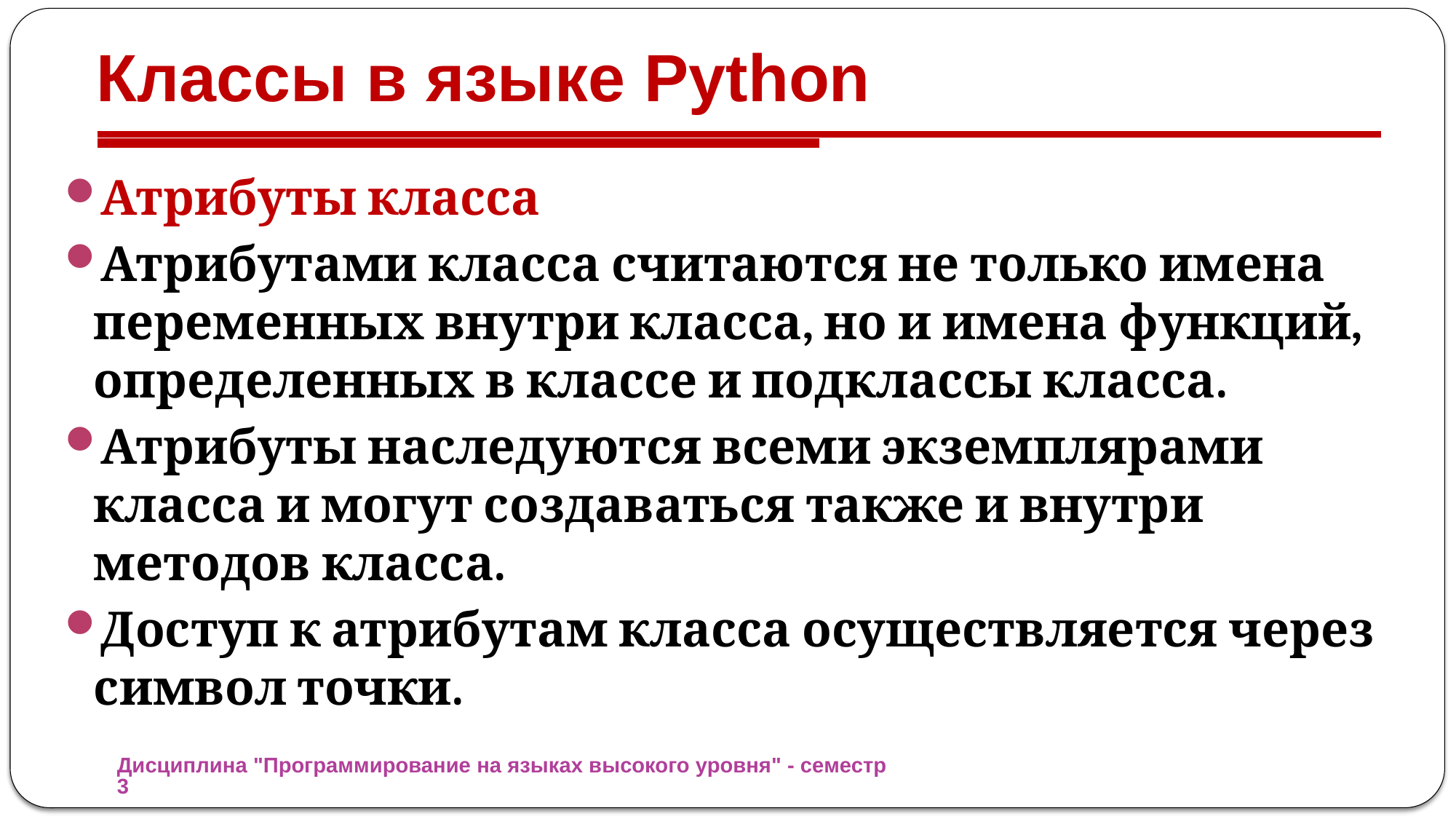

# Классы в языке Python
Атрибуты класса
Атрибутами класса считаются не только имена переменных внутри класса, но и имена функций, определенных в классе и подклассы класса.
Атрибуты наследуются всеми экземплярами класса и могут создаваться также и внутри методов класса.
Доступ к атрибутам класса осуществляется через символ точки.
Дисциплина "Программирование на языках высокого уровня" - семестр 3